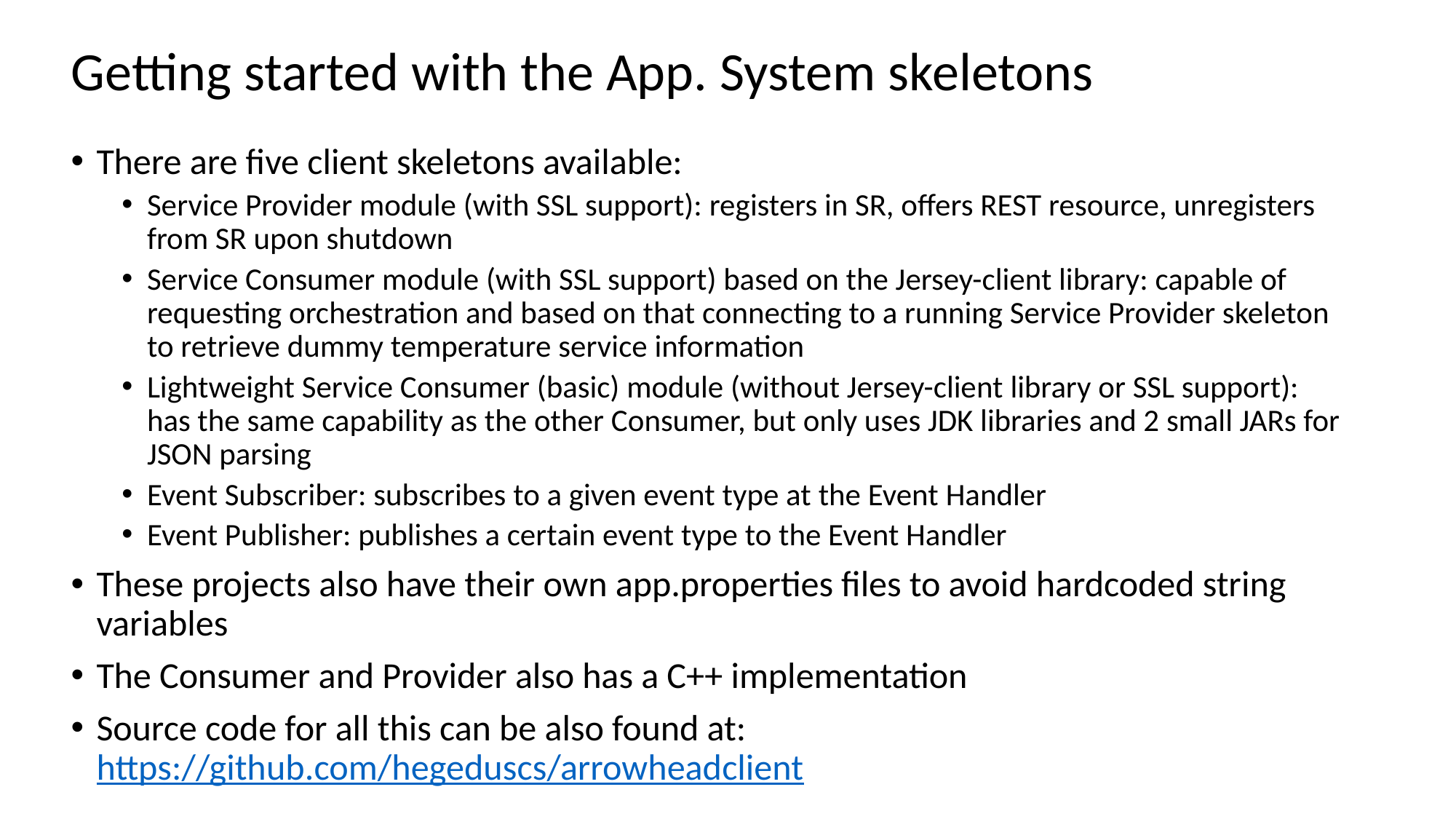

# Getting started with the App. System skeletons
There are five client skeletons available:
Service Provider module (with SSL support): registers in SR, offers REST resource, unregisters from SR upon shutdown
Service Consumer module (with SSL support) based on the Jersey-client library: capable of requesting orchestration and based on that connecting to a running Service Provider skeleton to retrieve dummy temperature service information
Lightweight Service Consumer (basic) module (without Jersey-client library or SSL support): has the same capability as the other Consumer, but only uses JDK libraries and 2 small JARs for JSON parsing
Event Subscriber: subscribes to a given event type at the Event Handler
Event Publisher: publishes a certain event type to the Event Handler
These projects also have their own app.properties files to avoid hardcoded string variables
The Consumer and Provider also has a C++ implementation
Source code for all this can be also found at: https://github.com/hegeduscs/arrowheadclient